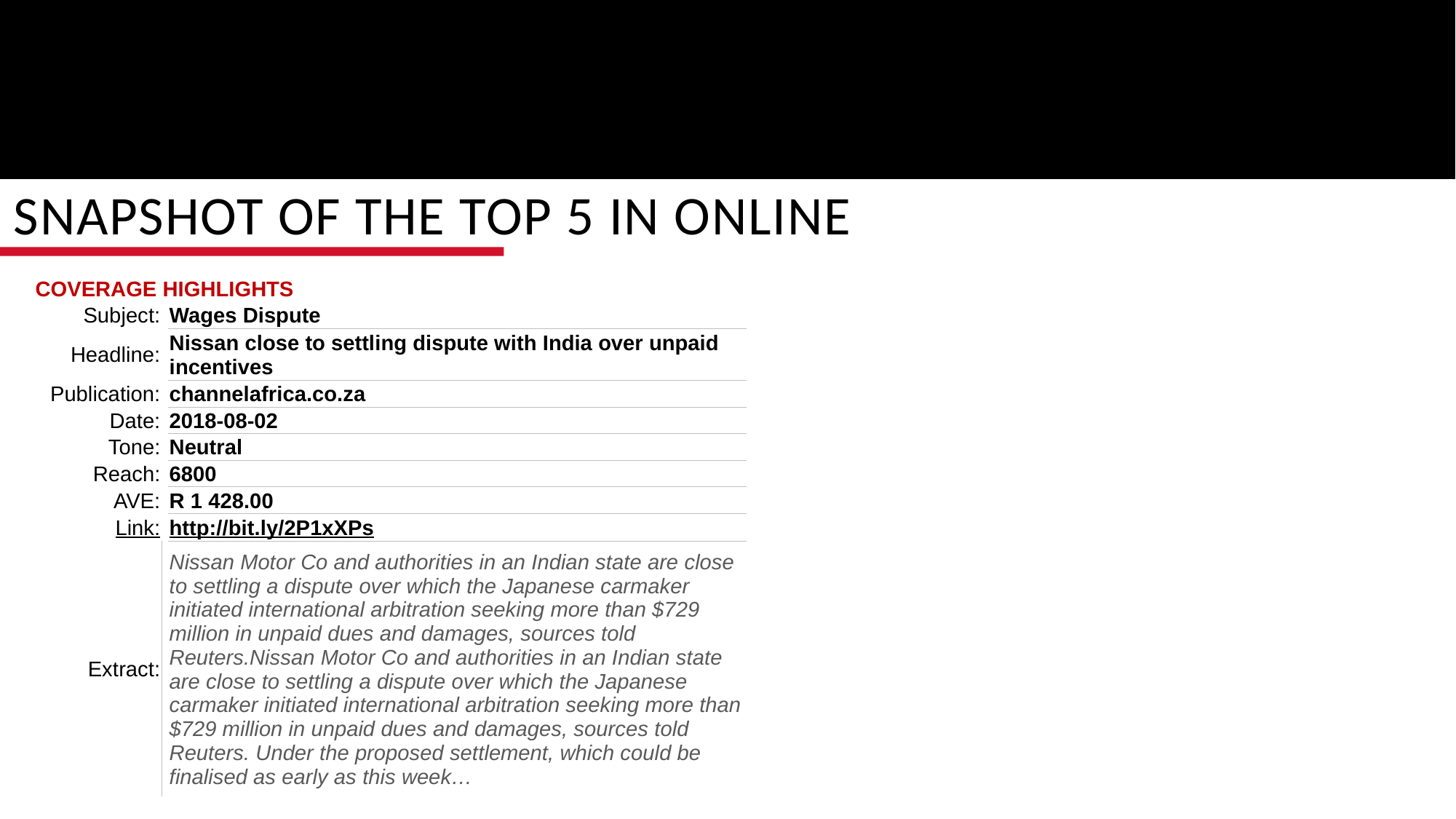

SNAPSHOT OF THE TOP 5 IN ONLINE

| COVERAGE HIGHLIGHTS |  |  |
| --- | --- | --- |
| Subject: |  | Wages Dispute |
| Headline: |  | Nissan close to settling dispute with India over unpaid incentives |
| Publication: |  | channelafrica.co.za |
| Date: |  | 2018-08-02 |
| Tone: |  | Neutral |
| Reach: |  | 6800 |
| AVE: |  | R 1 428.00 |
| Link: |  | http://bit.ly/2P1xXPs |
| Extract: |  | Nissan Motor Co and authorities in an Indian state are close to settling a dispute over which the Japanese carmaker initiated international arbitration seeking more than $729 million in unpaid dues and damages, sources told Reuters.Nissan Motor Co and authorities in an Indian state are close to settling a dispute over which the Japanese carmaker initiated international arbitration seeking more than $729 million in unpaid dues and damages, sources told Reuters. Under the proposed settlement, which could be finalised as early as this week… |